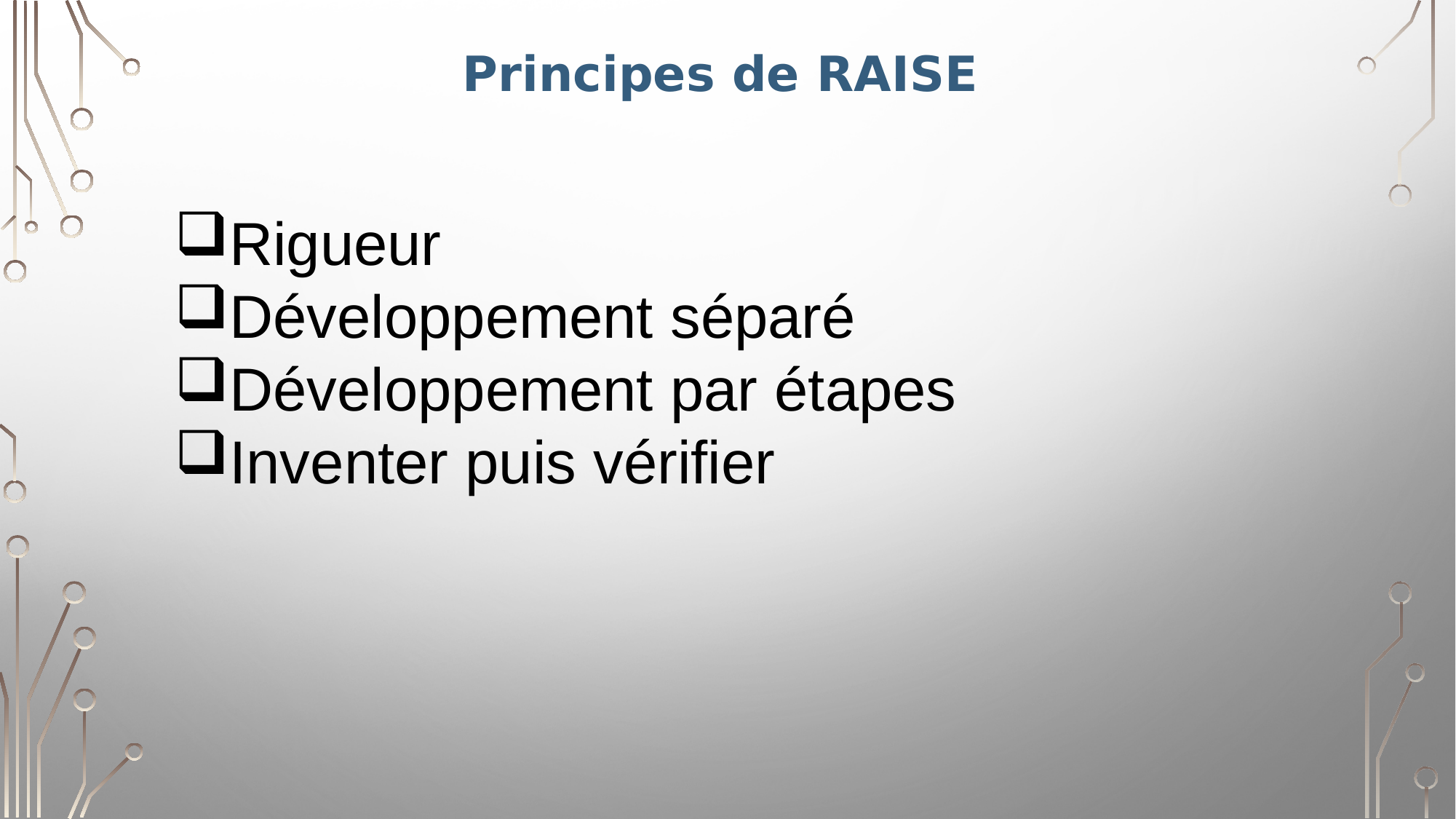

Principes de RAISE
Rigueur
Développement séparé
Développement par étapes
Inventer puis vérifier